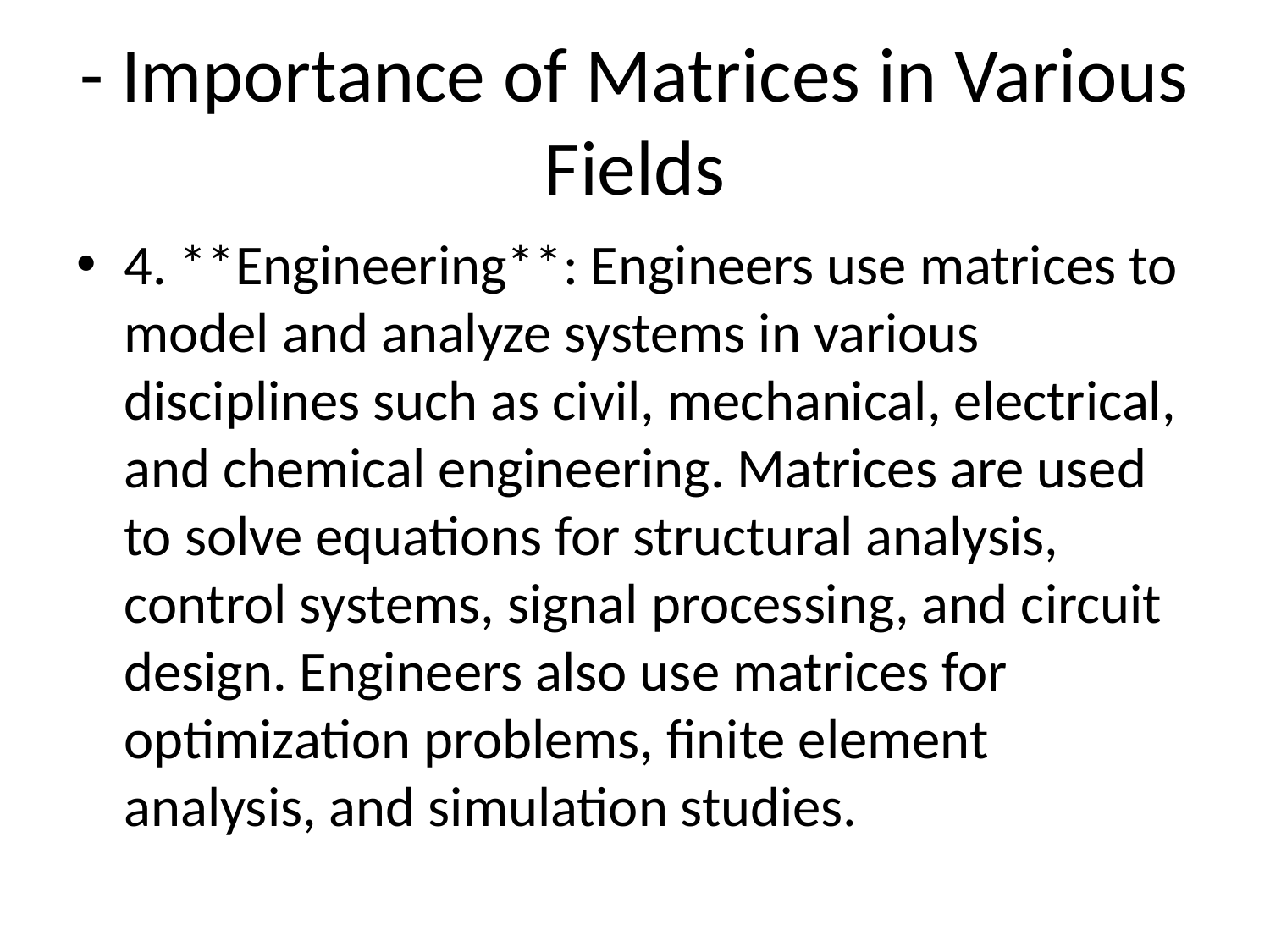

# - Importance of Matrices in Various Fields
4. **Engineering**: Engineers use matrices to model and analyze systems in various disciplines such as civil, mechanical, electrical, and chemical engineering. Matrices are used to solve equations for structural analysis, control systems, signal processing, and circuit design. Engineers also use matrices for optimization problems, finite element analysis, and simulation studies.